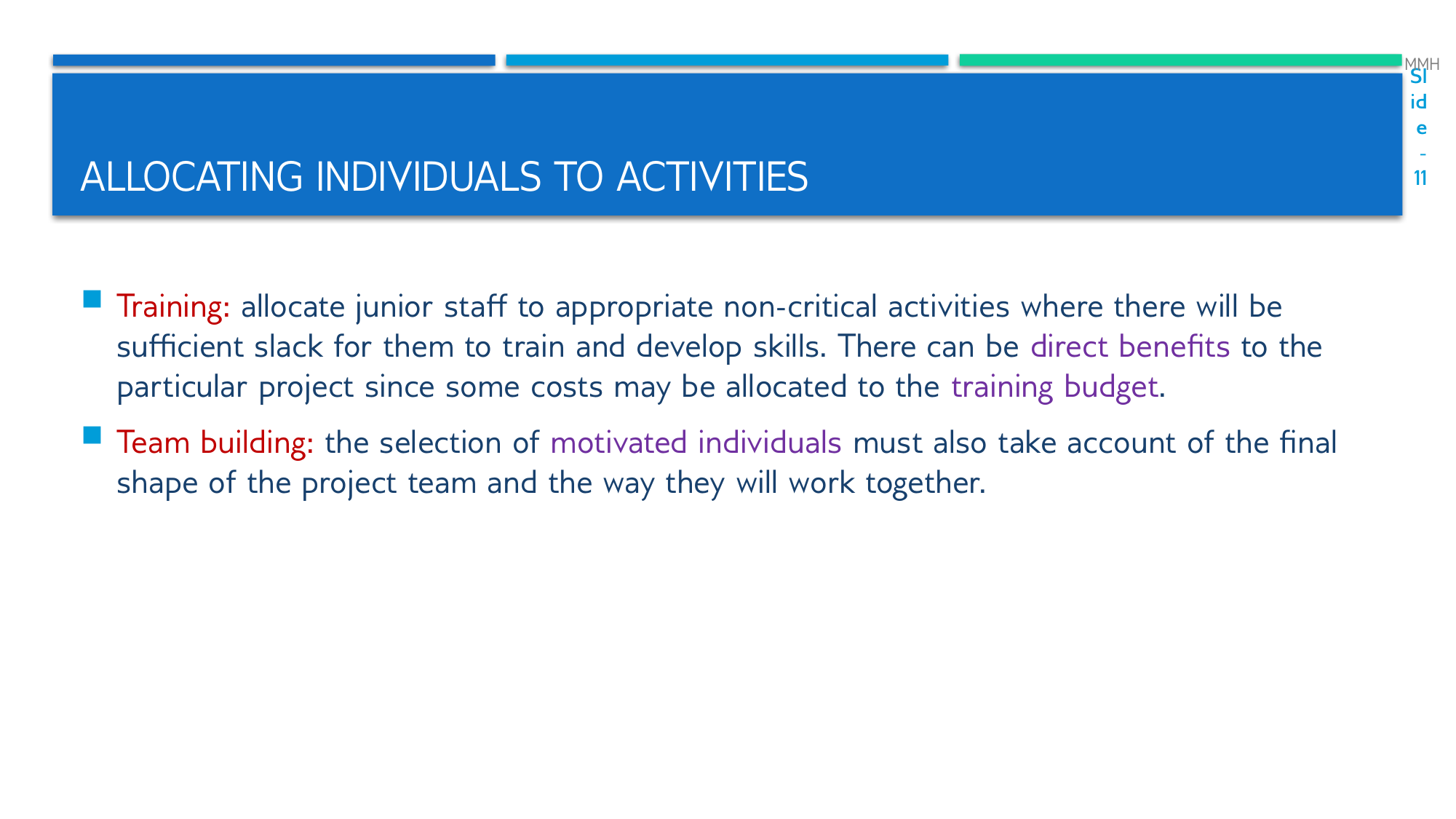

MMH
Slide-11
# Allocating individuals to activities
Training: allocate junior staff to appropriate non-critical activities where there will be sufficient slack for them to train and develop skills. There can be direct benefits to the particular project since some costs may be allocated to the training budget.
Team building: the selection of motivated individuals must also take account of the final shape of the project team and the way they will work together.